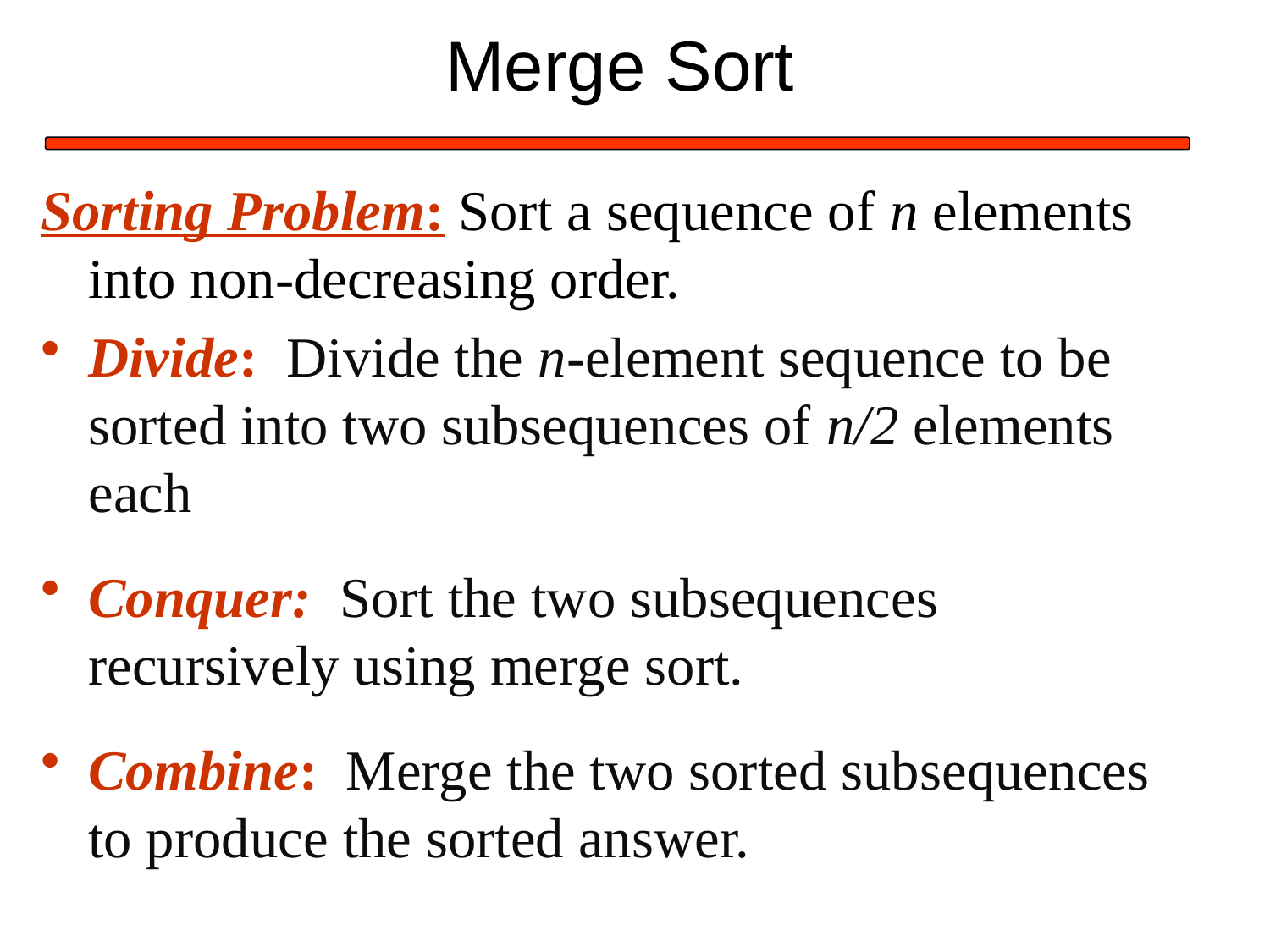

# Merge Sort
Sorting Problem: Sort a sequence of n elements into non-decreasing order.
Divide:  Divide the n-element sequence to be sorted into two subsequences of n/2 elements each

Conquer:  Sort the two subsequences recursively using merge sort.

Combine:  Merge the two sorted subsequences to produce the sorted answer.